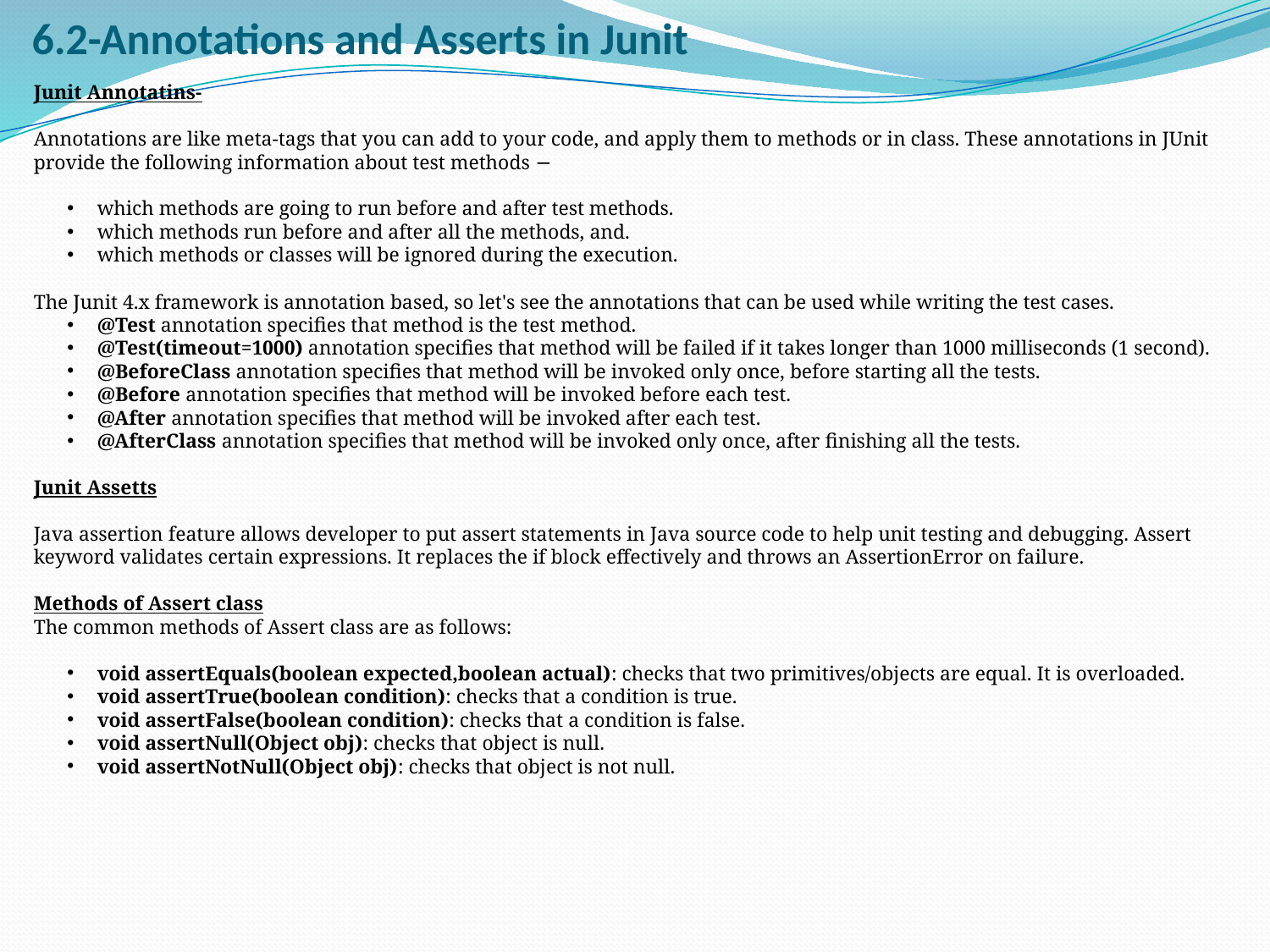

# 6.2-Annotations and Asserts in Junit
Junit Annotatins-

Annotations are like meta-tags that you can add to your code, and apply them to methods or in class. These annotations in JUnit provide the following information about test methods −

which methods are going to run before and after test methods.
which methods run before and after all the methods, and.
which methods or classes will be ignored during the execution.

The Junit 4.x framework is annotation based, so let's see the annotations that can be used while writing the test cases.
@Test annotation specifies that method is the test method.
@Test(timeout=1000) annotation specifies that method will be failed if it takes longer than 1000 milliseconds (1 second).
@BeforeClass annotation specifies that method will be invoked only once, before starting all the tests.
@Before annotation specifies that method will be invoked before each test.
@After annotation specifies that method will be invoked after each test.
@AfterClass annotation specifies that method will be invoked only once, after finishing all the tests.

Junit Assetts

Java assertion feature allows developer to put assert statements in Java source code to help unit testing and debugging. Assert keyword validates certain expressions. It replaces the if block effectively and throws an AssertionError on failure.

Methods of Assert class
The common methods of Assert class are as follows:

void assertEquals(boolean expected,boolean actual): checks that two primitives/objects are equal. It is overloaded.
void assertTrue(boolean condition): checks that a condition is true.
void assertFalse(boolean condition): checks that a condition is false.
void assertNull(Object obj): checks that object is null.
void assertNotNull(Object obj): checks that object is not null.